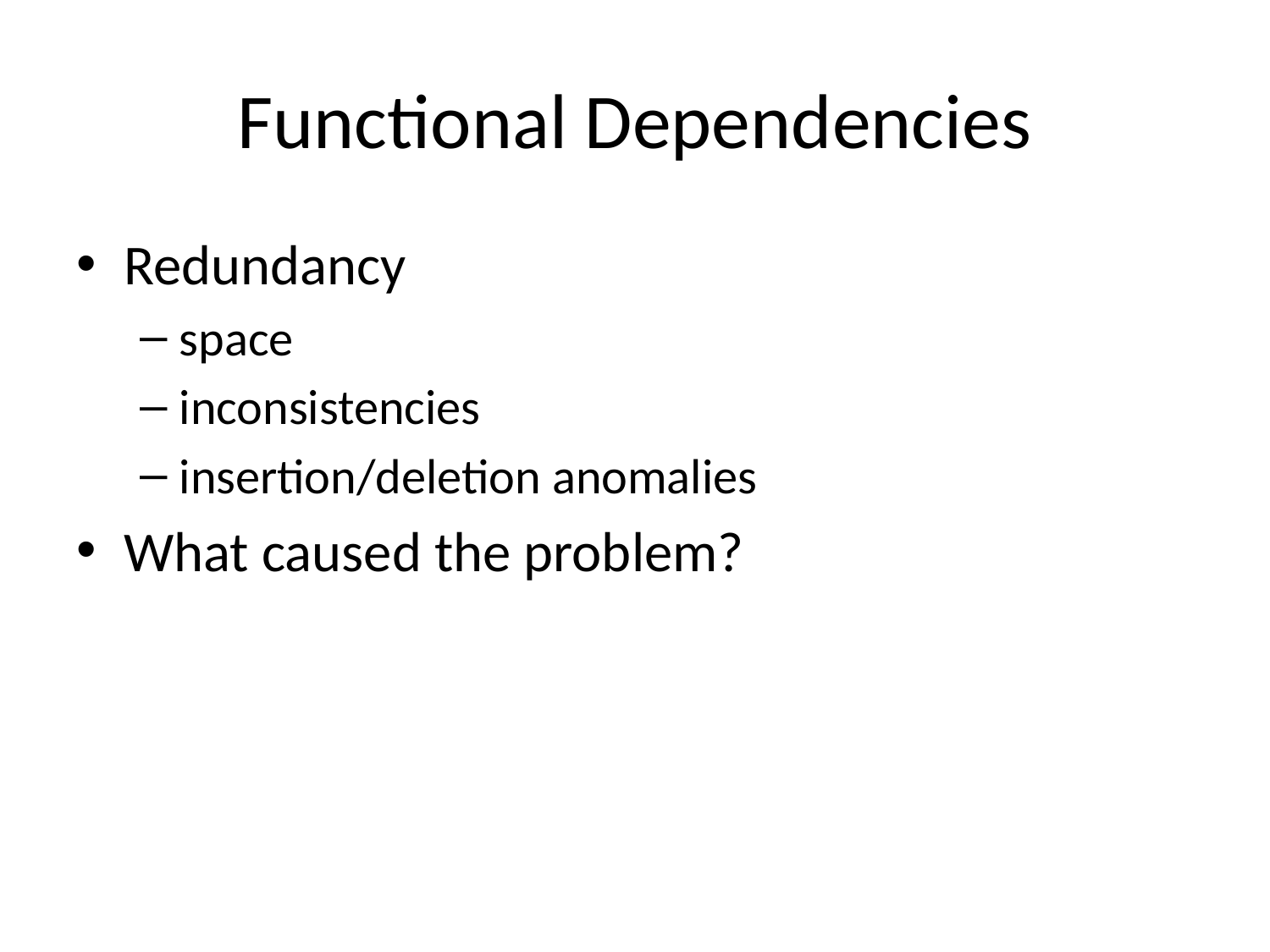

# Functional Dependencies
Redundancy
space
inconsistencies
insertion/deletion anomalies
What caused the problem?